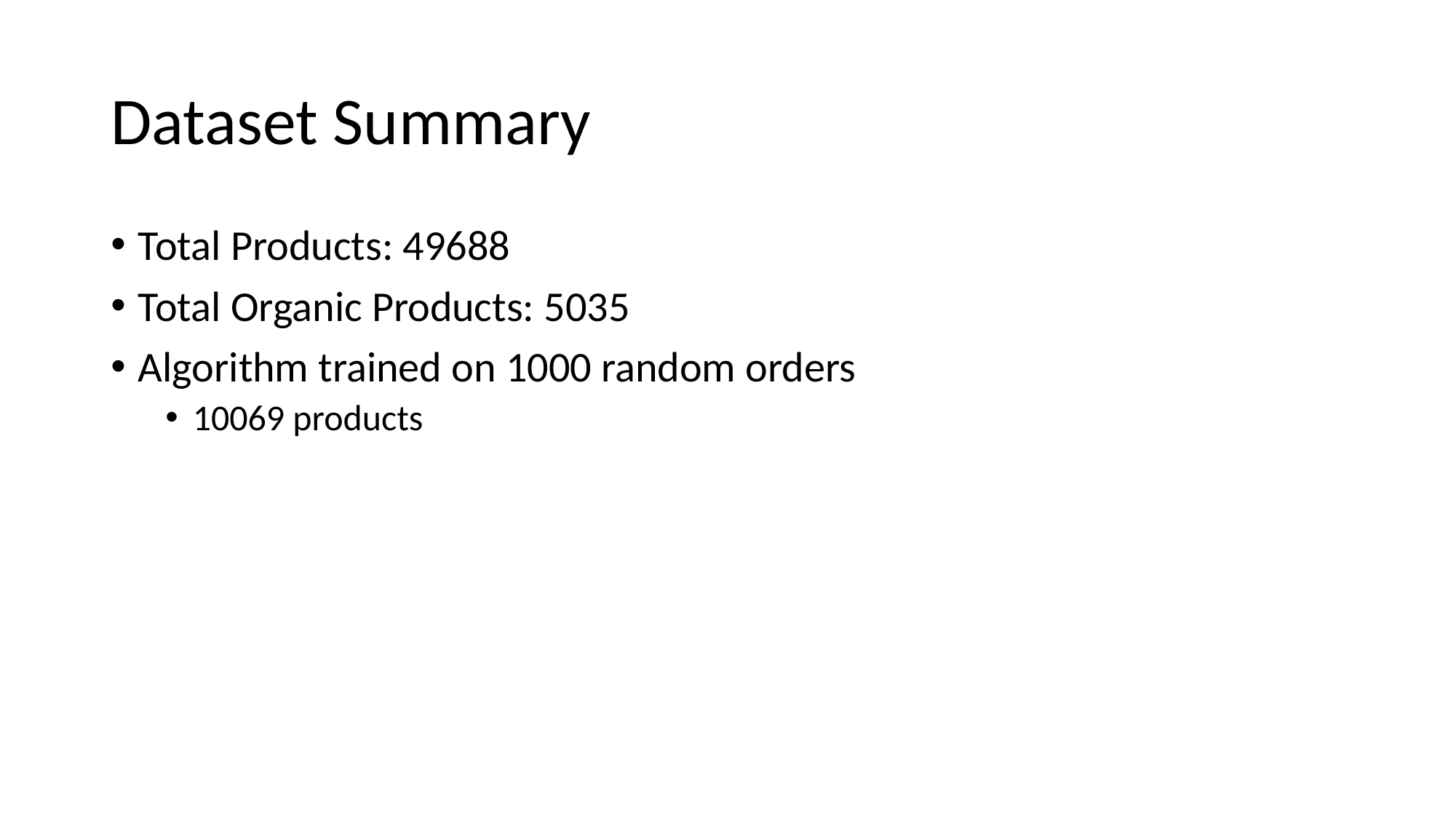

# Dataset Summary
Total Products: 49688
Total Organic Products: 5035
Algorithm trained on 1000 random orders
10069 products